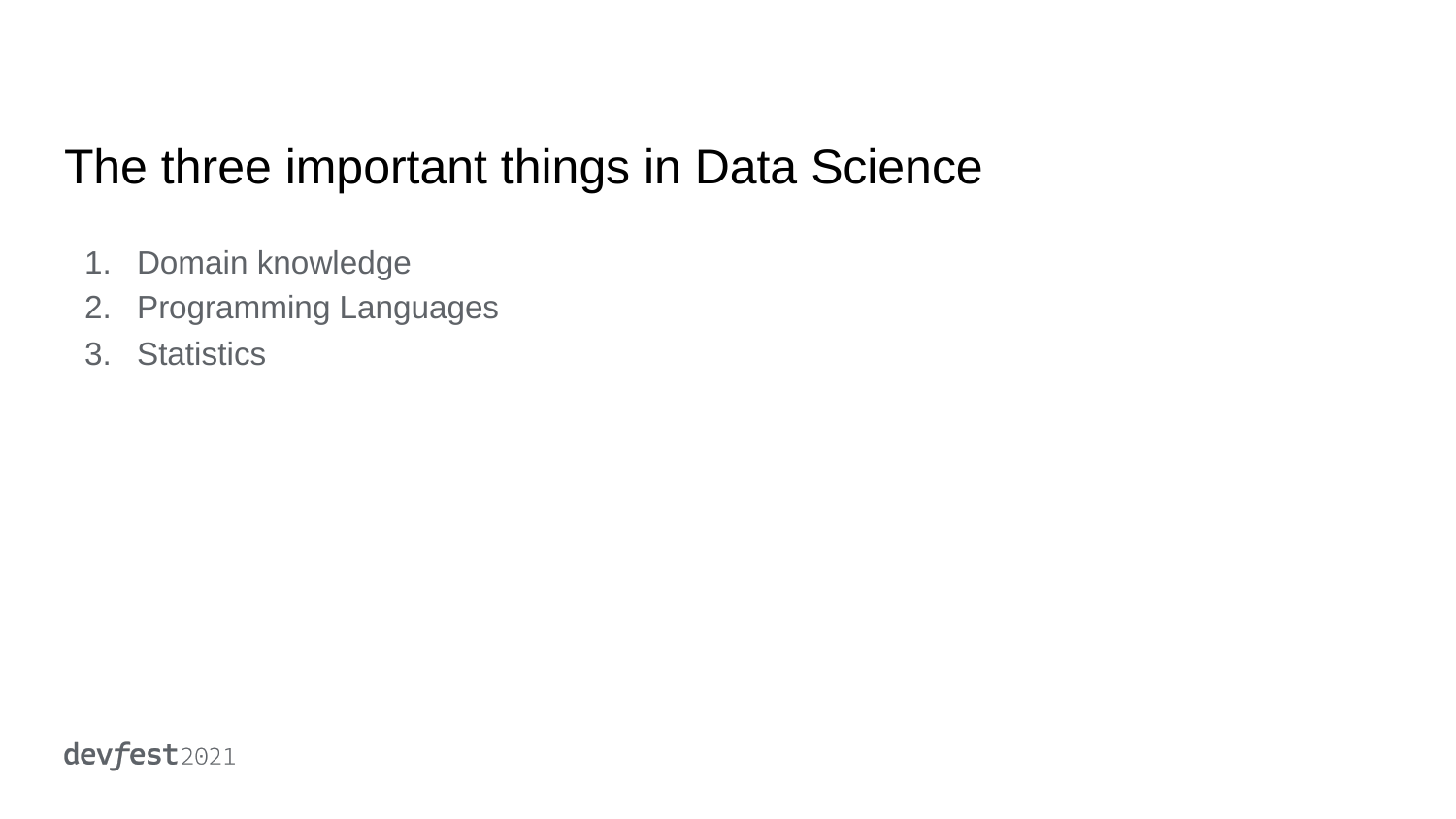

# The three important things in Data Science
Domain knowledge
Programming Languages
Statistics